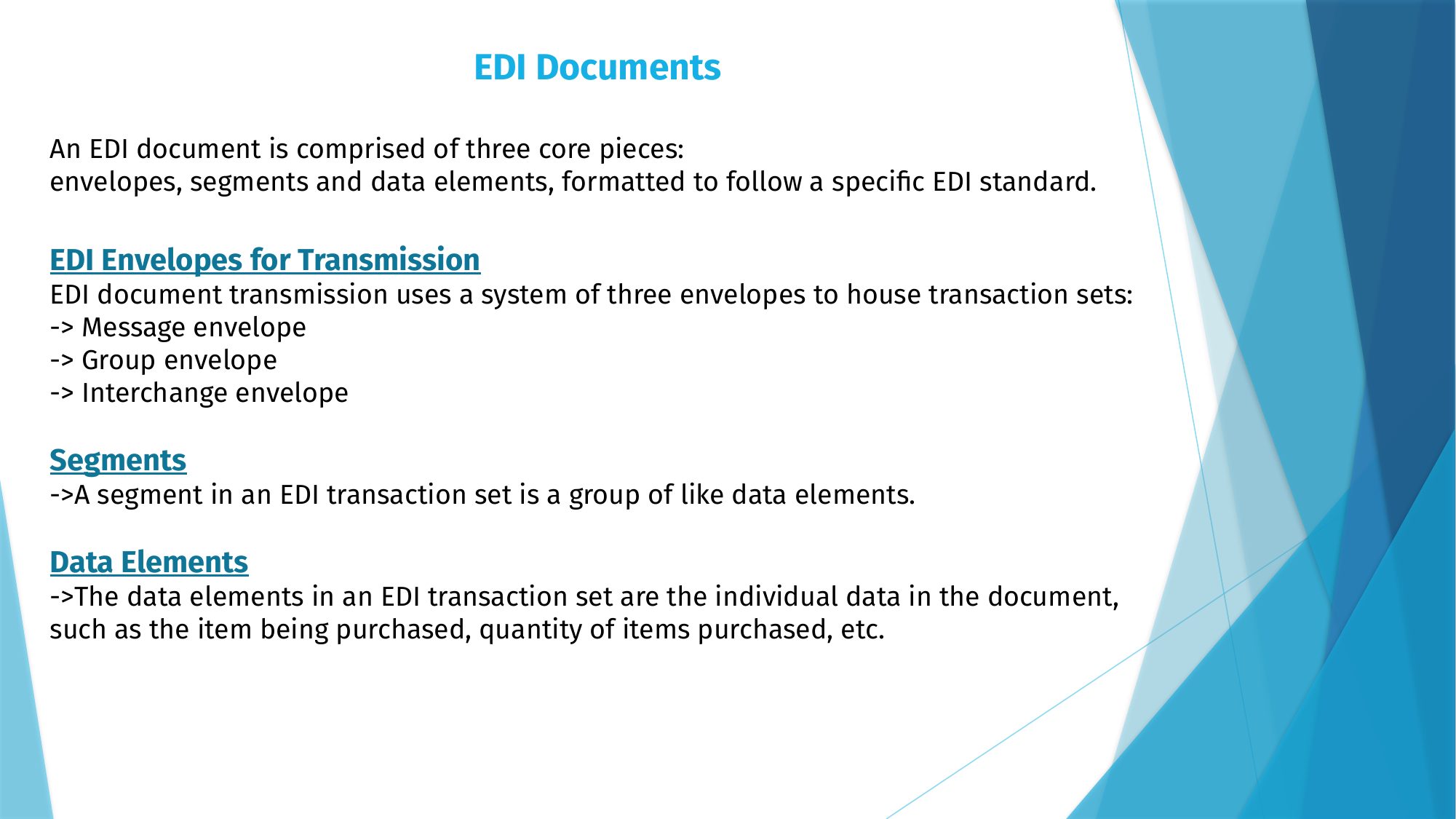

EDI Documents

An EDI document is comprised of three core pieces:
envelopes, segments and data elements, formatted to follow a specific EDI standard.

EDI Envelopes for Transmission
EDI document transmission uses a system of three envelopes to house transaction sets:
-> Message envelope
-> Group envelope
-> Interchange envelope

Segments
->A segment in an EDI transaction set is a group of like data elements.

Data Elements
->The data elements in an EDI transaction set are the individual data in the document, such as the item being purchased, quantity of items purchased, etc.